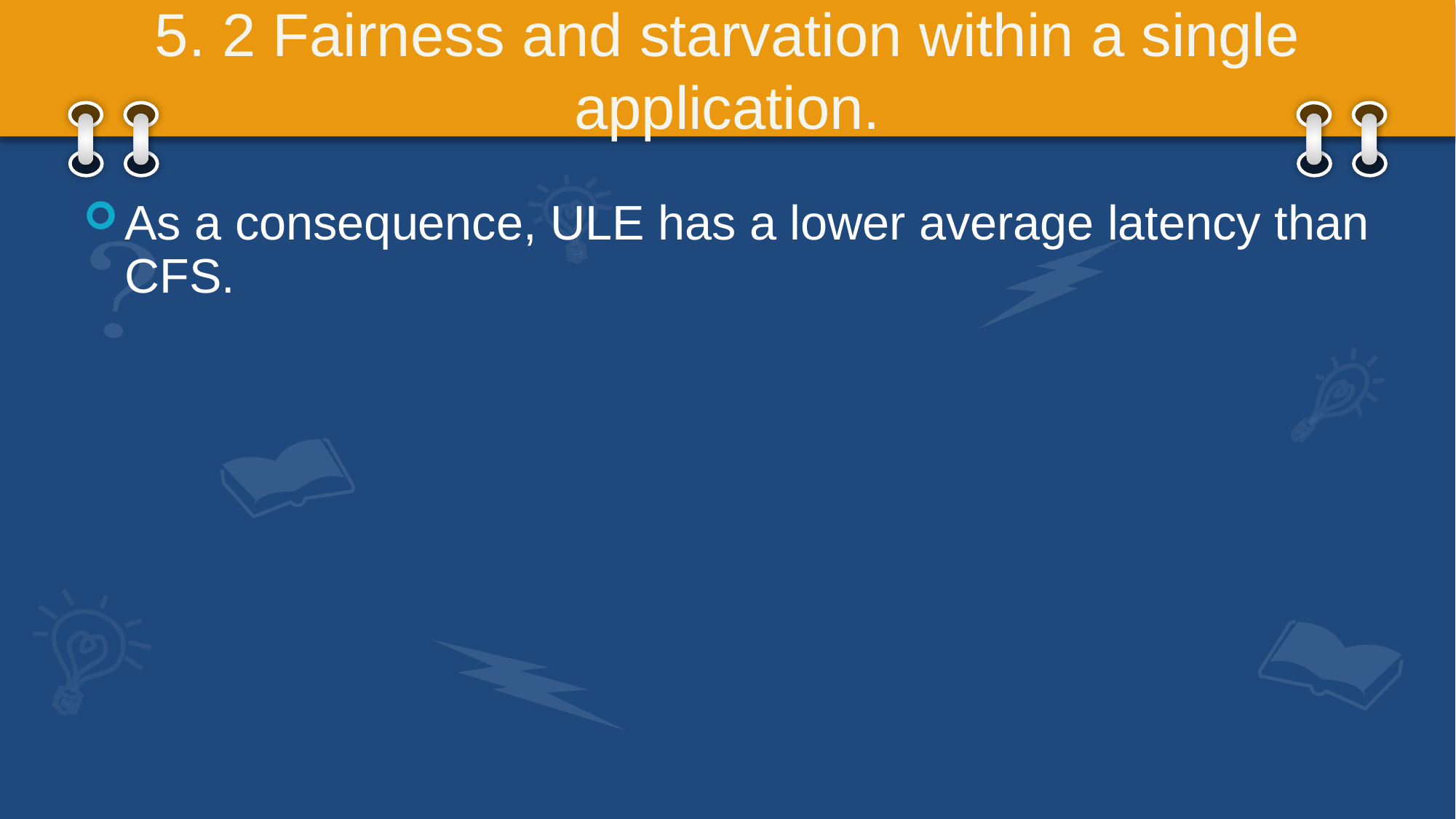

# 5. 2 Fairness and starvation within a single application.
As a consequence, ULE has a lower average latency than CFS.